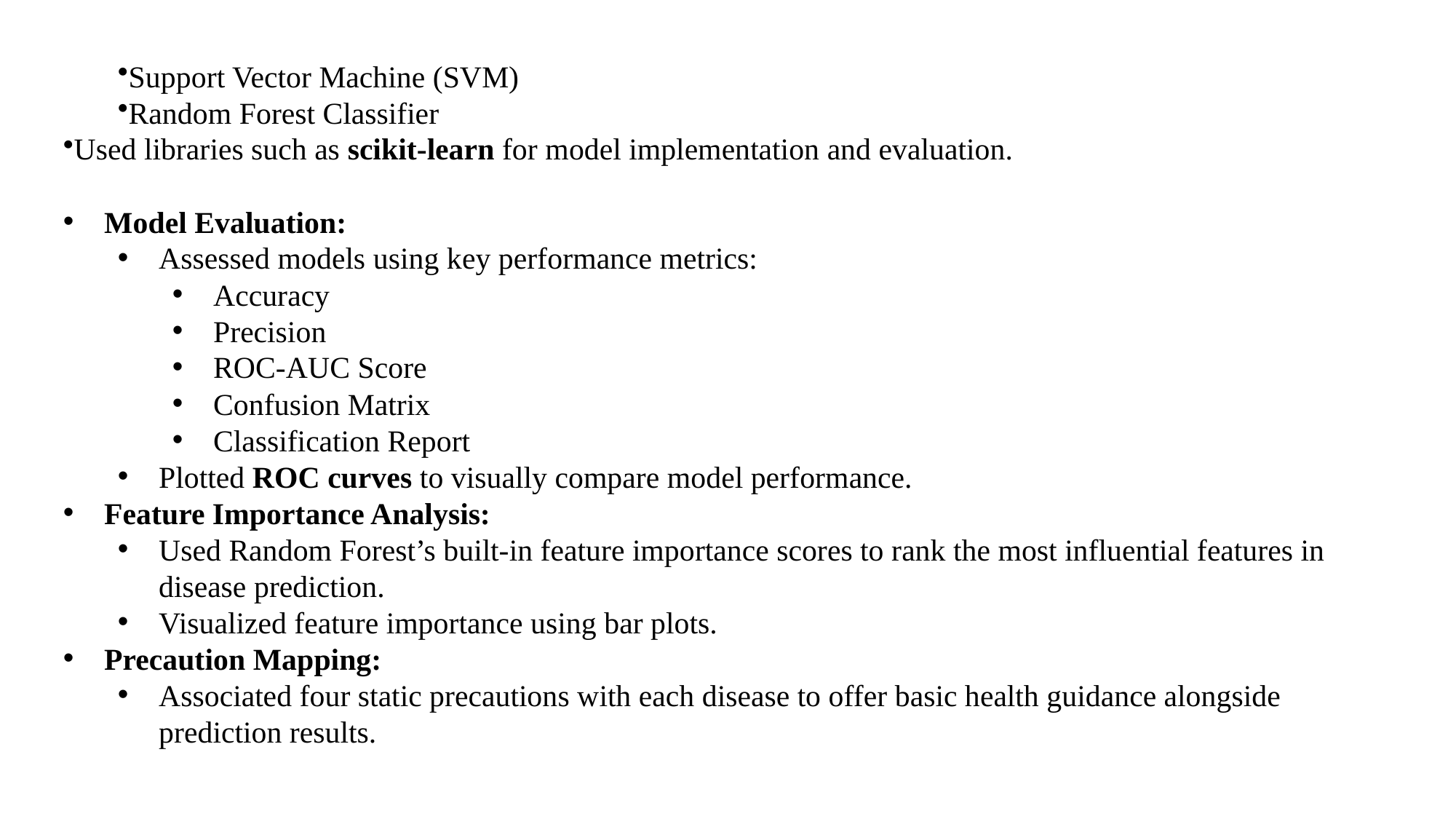

Support Vector Machine (SVM)
Random Forest Classifier
Used libraries such as scikit-learn for model implementation and evaluation.

Model Evaluation:
Assessed models using key performance metrics:
Accuracy
Precision
ROC-AUC Score
Confusion Matrix
Classification Report
Plotted ROC curves to visually compare model performance.
Feature Importance Analysis:
Used Random Forest’s built-in feature importance scores to rank the most influential features in disease prediction.
Visualized feature importance using bar plots.
Precaution Mapping:
Associated four static precautions with each disease to offer basic health guidance alongside prediction results.